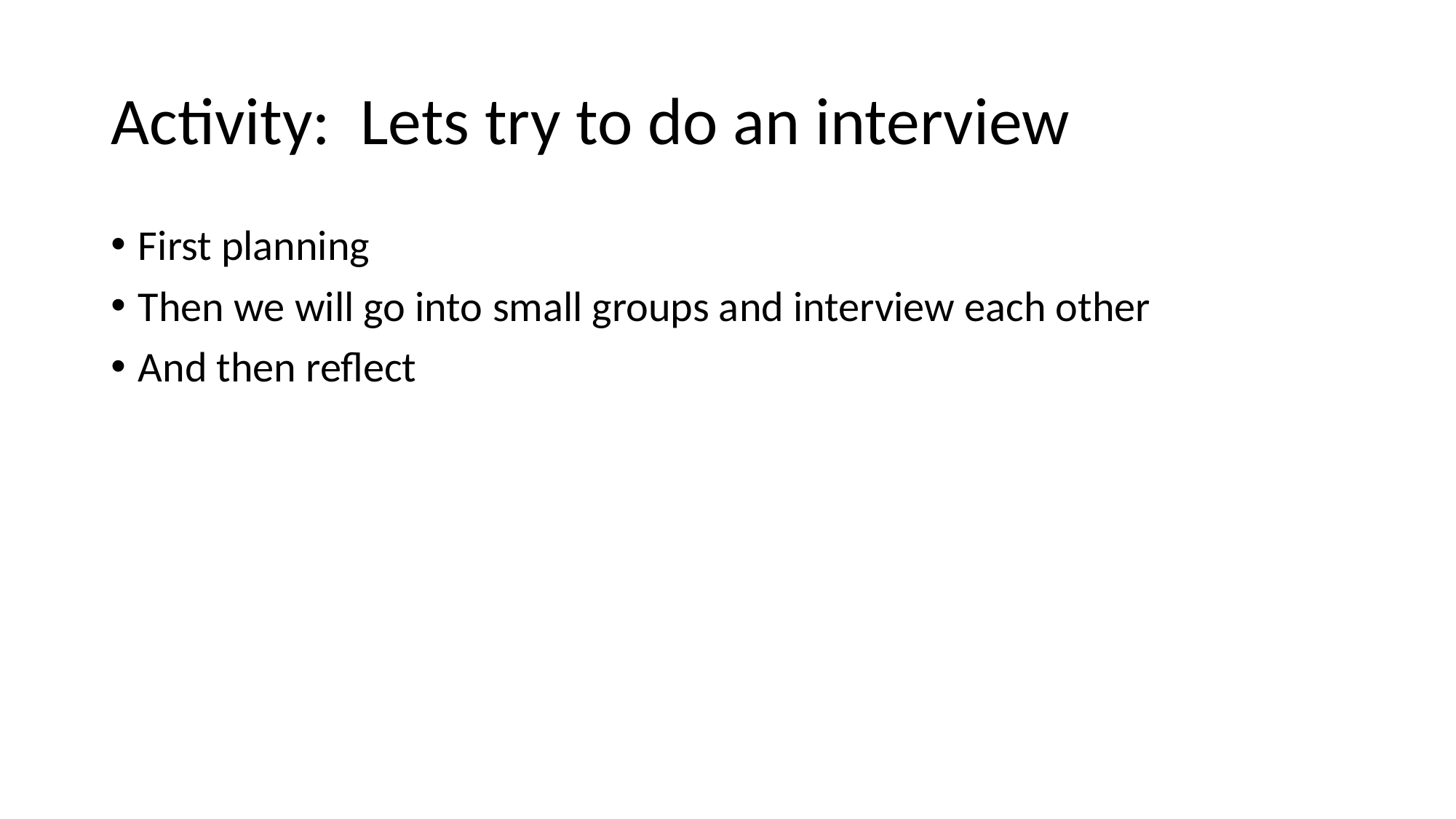

# Activity:  Lets try to do an interview
First planning
Then we will go into small groups and interview each other
And then reflect